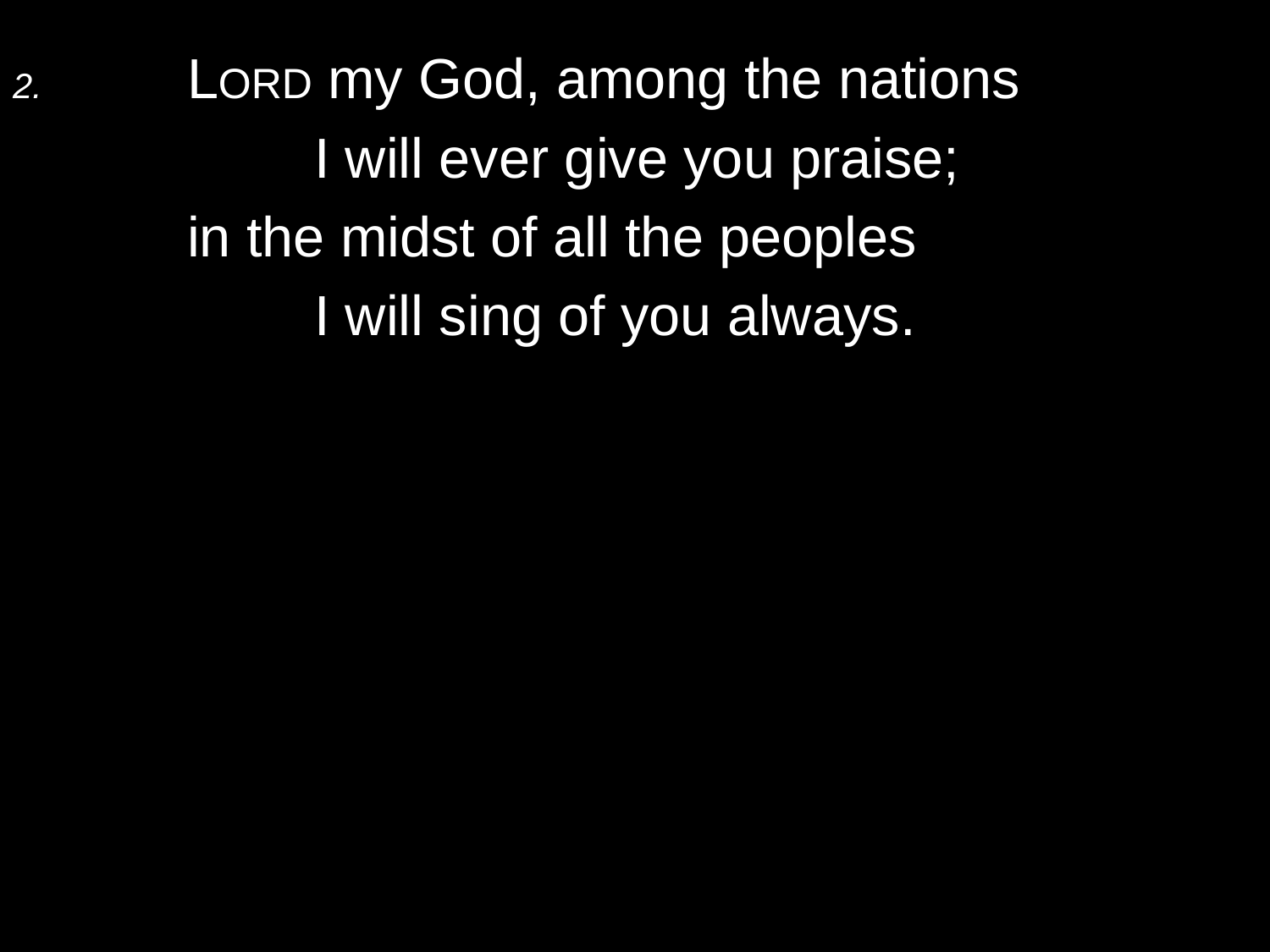

2.	Lord my God, among the nations
		I will ever give you praise;
	in the midst of all the peoples
		I will sing of you always.